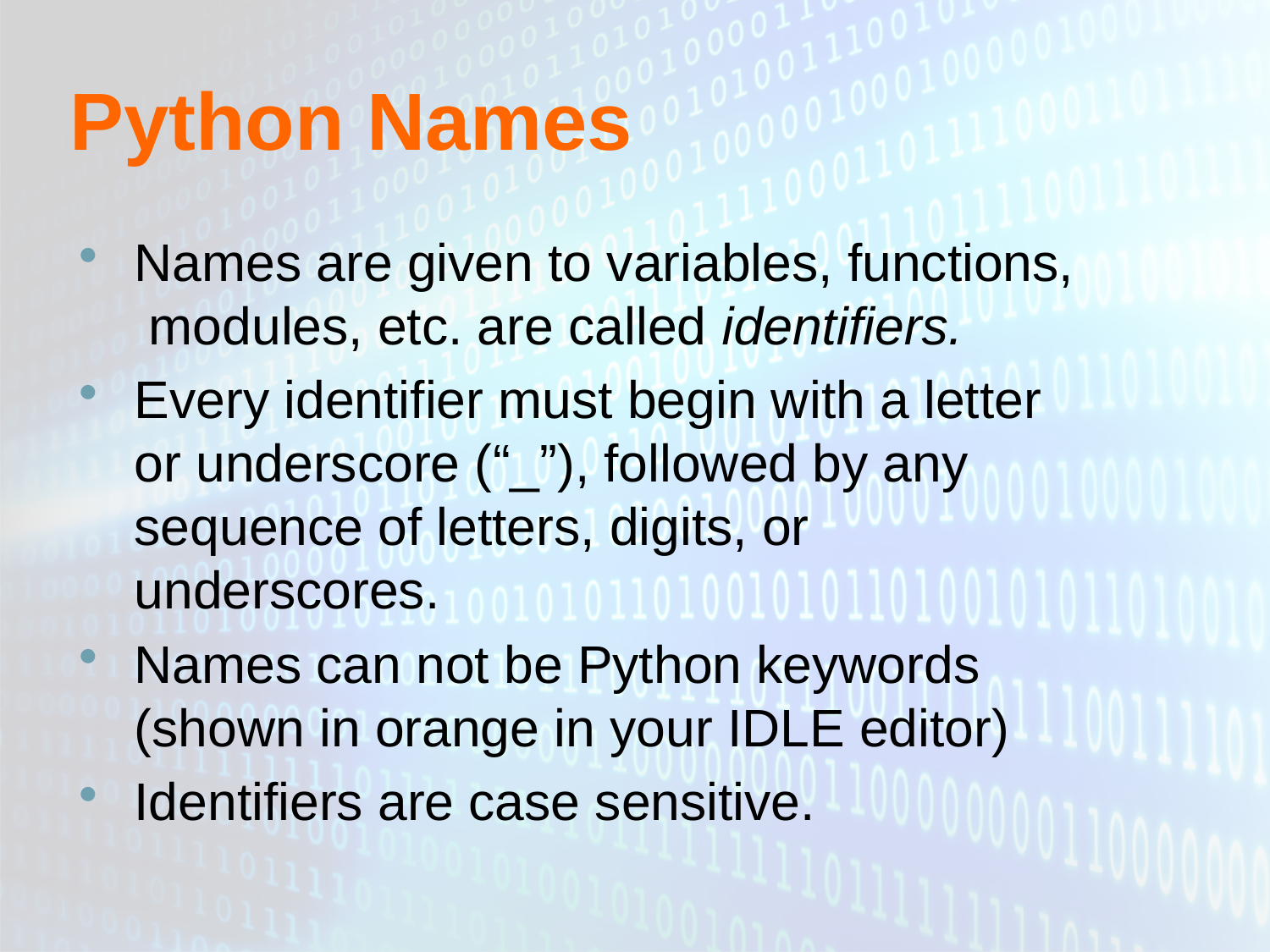

# Python Names
Names are given to variables, functions,  modules, etc. are called identifiers.
Every identifier must begin with a letter or underscore (“_”), followed by any sequence of letters, digits, or underscores.
Names can not be Python keywords (shown in orange in your IDLE editor)
Identifiers are case sensitive.